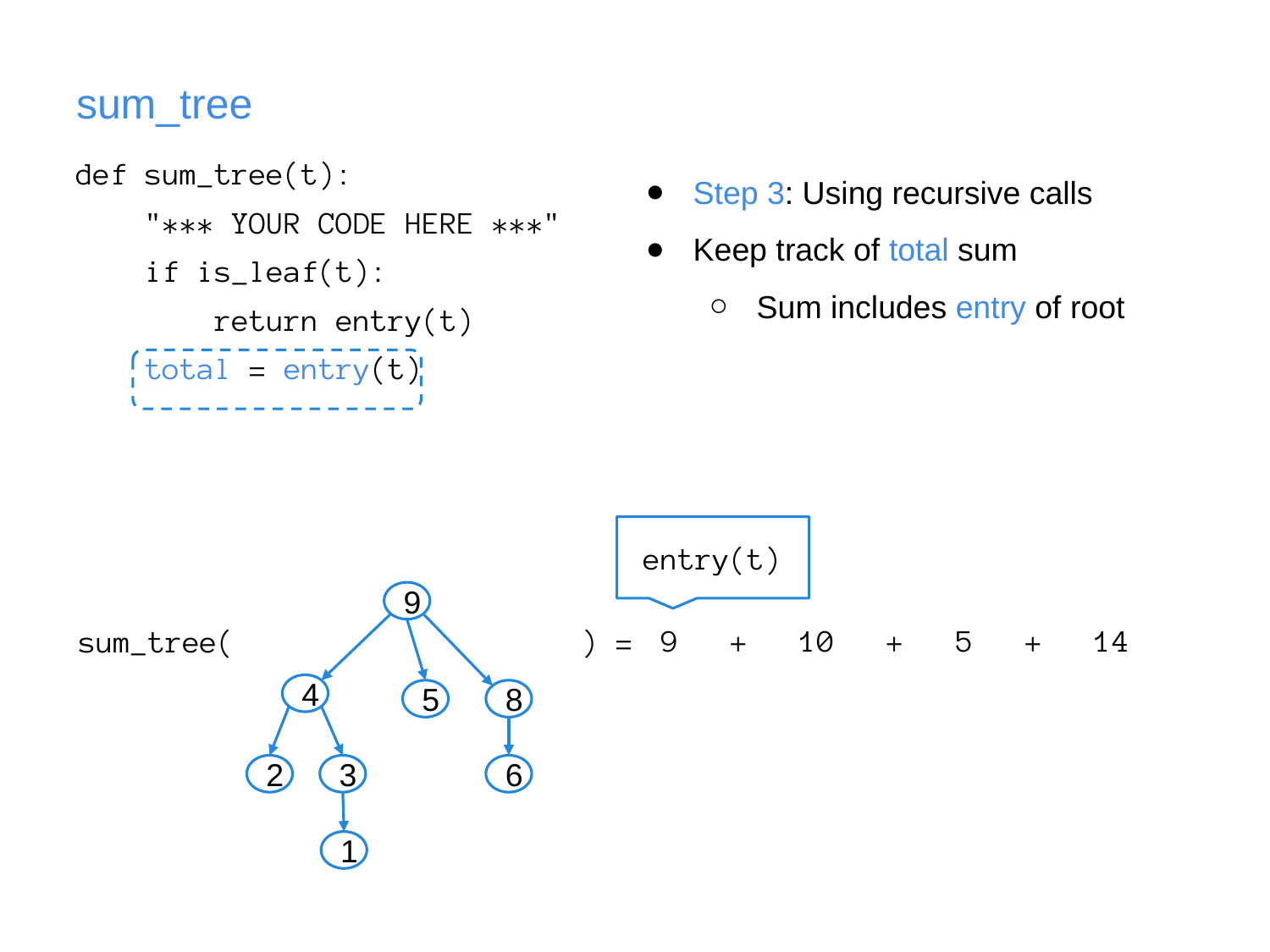

# sum_tree
def sum_tree(t):
    "*** YOUR CODE HERE ***"
    if is_leaf(t):
        return entry(t)
    total = entry(t)
Step 3: Using recursive calls
Keep track of total sum
Sum includes entry of root

entry(t)
sum_tree(                    ) =
9   +   10   +   5   +   14
9
4
5
8
2
3
6
1